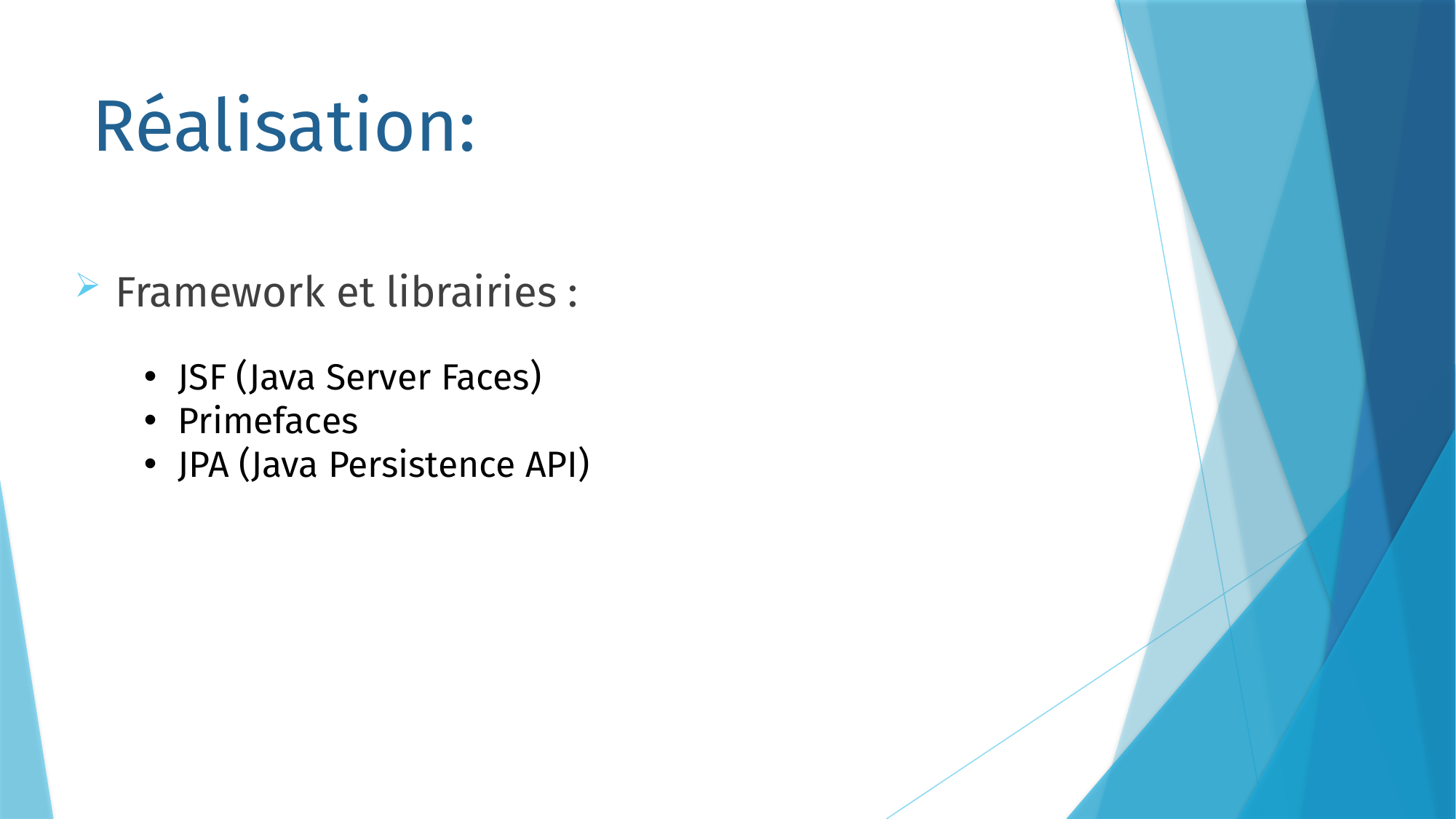

Réalisation:

Framework et librairies :

JSF (Java Server Faces)
Primefaces
JPA (Java Persistence API)